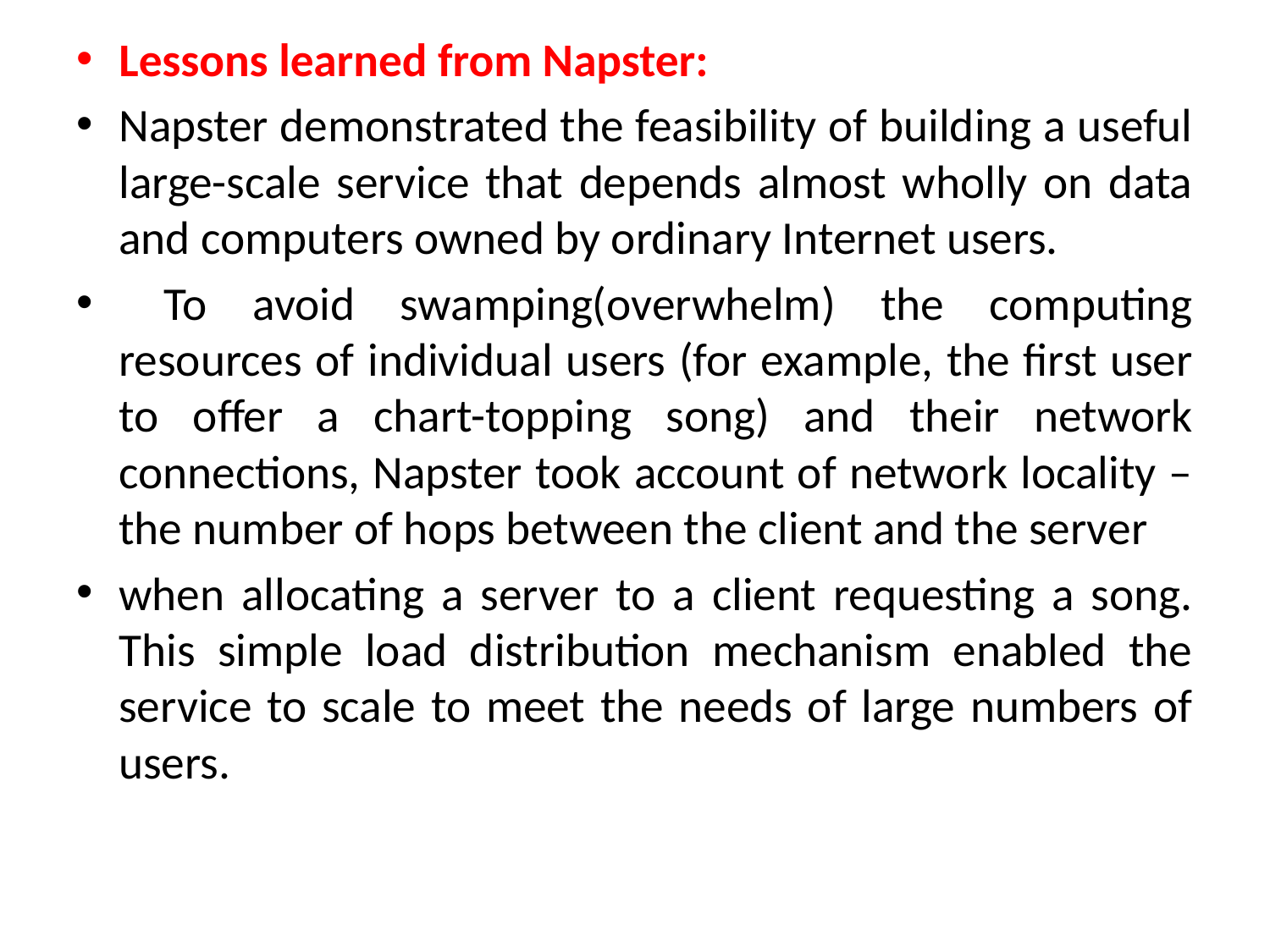

Lessons learned from Napster:
Napster demonstrated the feasibility of building a useful large-scale service that depends almost wholly on data and computers owned by ordinary Internet users.
 To avoid swamping(overwhelm) the computing resources of individual users (for example, the first user to offer a chart-topping song) and their network connections, Napster took account of network locality – the number of hops between the client and the server
when allocating a server to a client requesting a song. This simple load distribution mechanism enabled the service to scale to meet the needs of large numbers of users.